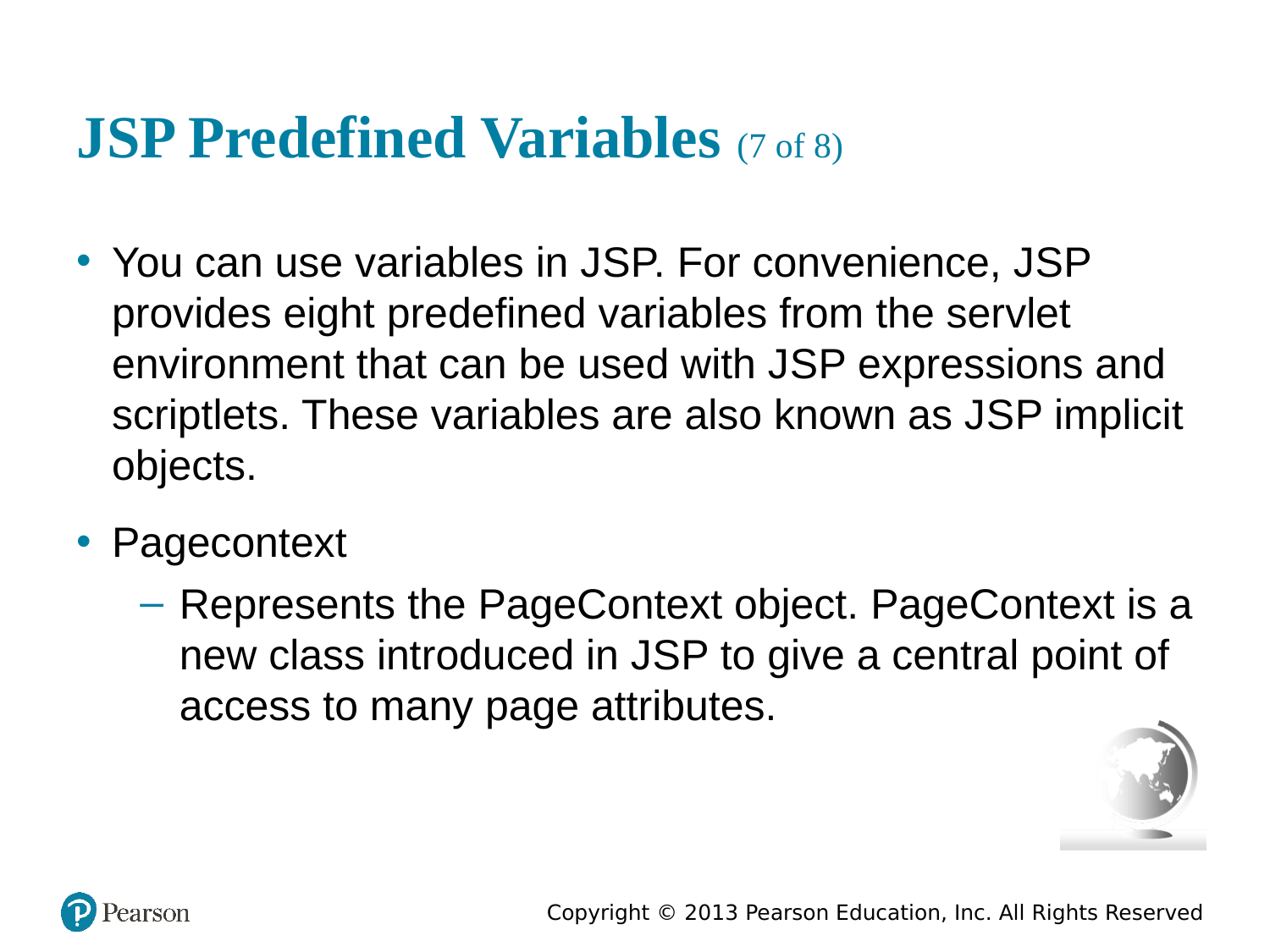

# J S P Predefined Variables (7 of 8)
You can use variables in J S P. For convenience, J S P provides eight predefined variables from the servlet environment that can be used with J S P expressions and scriptlets. These variables are also known as J S P implicit objects.
Pagecontext
Represents the PageContext object. PageContext is a new class introduced in J S P to give a central point of access to many page attributes.